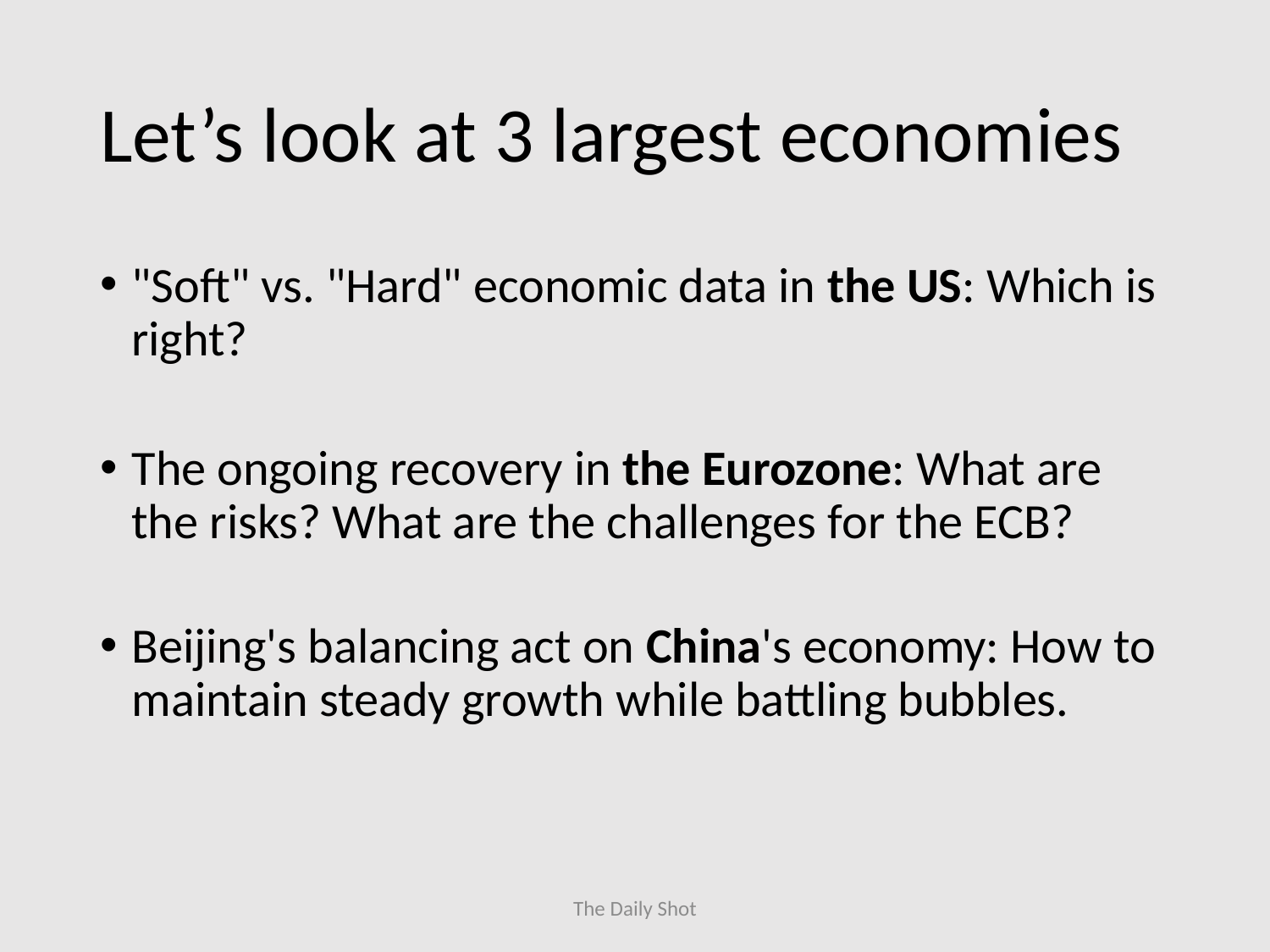

# Let’s look at 3 largest economies
"Soft" vs. "Hard" economic data in the US: Which is right?
The ongoing recovery in the Eurozone: What are the risks? What are the challenges for the ECB?
Beijing's balancing act on China's economy: How to maintain steady growth while battling bubbles.

The Daily Shot